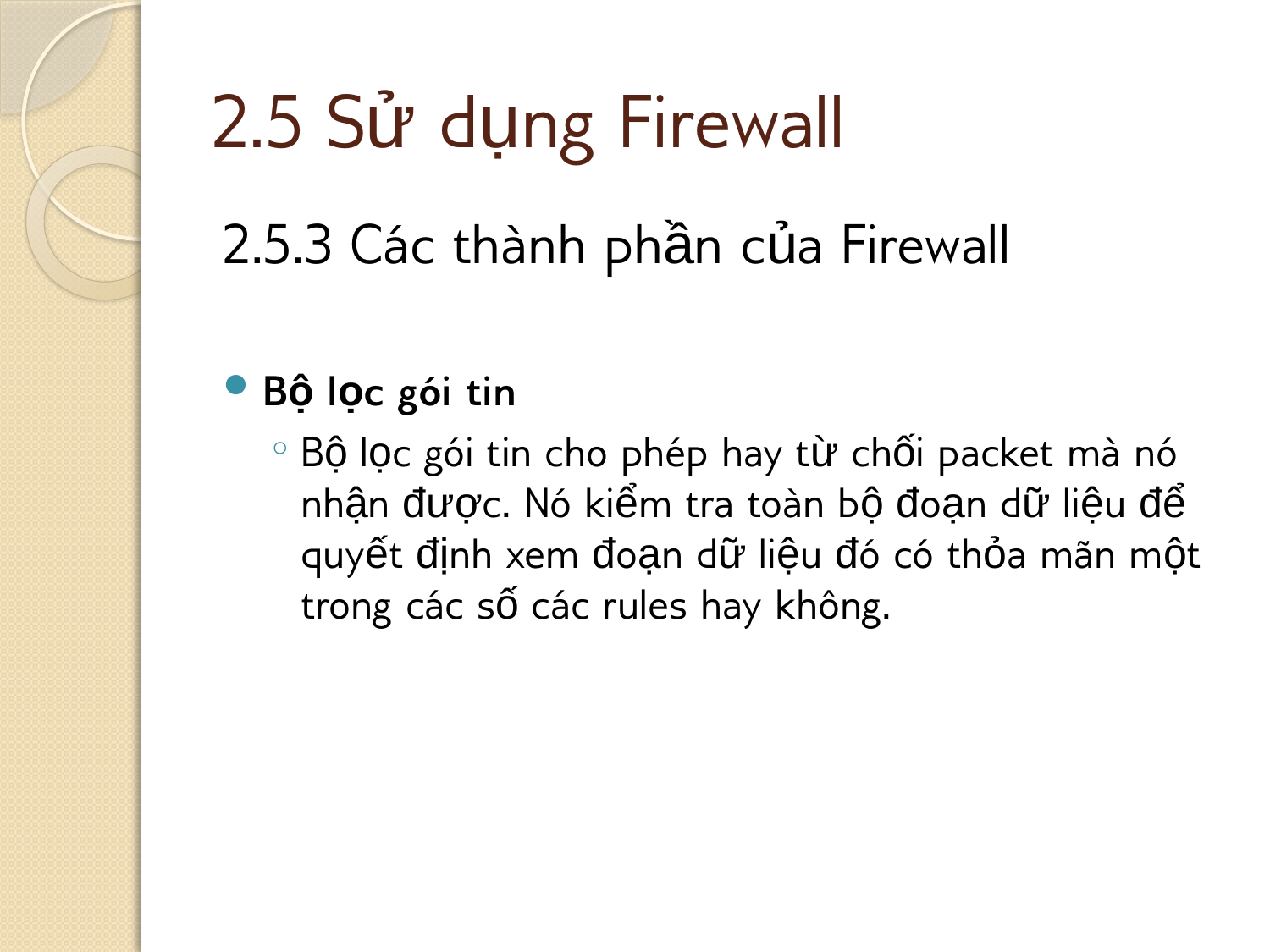

# 2.5 Sử dụng Firewall
2.5.3 Các thành phần của Firewall

Bộ lọc gói tin
Bộ lọc gói tin cho phép hay từ chối packet mà nó nhận được. Nó kiểm tra toàn bộ đoạn dữ liệu để quyết định xem đoạn dữ liệu đó có thỏa mãn một trong các số các rules hay không.